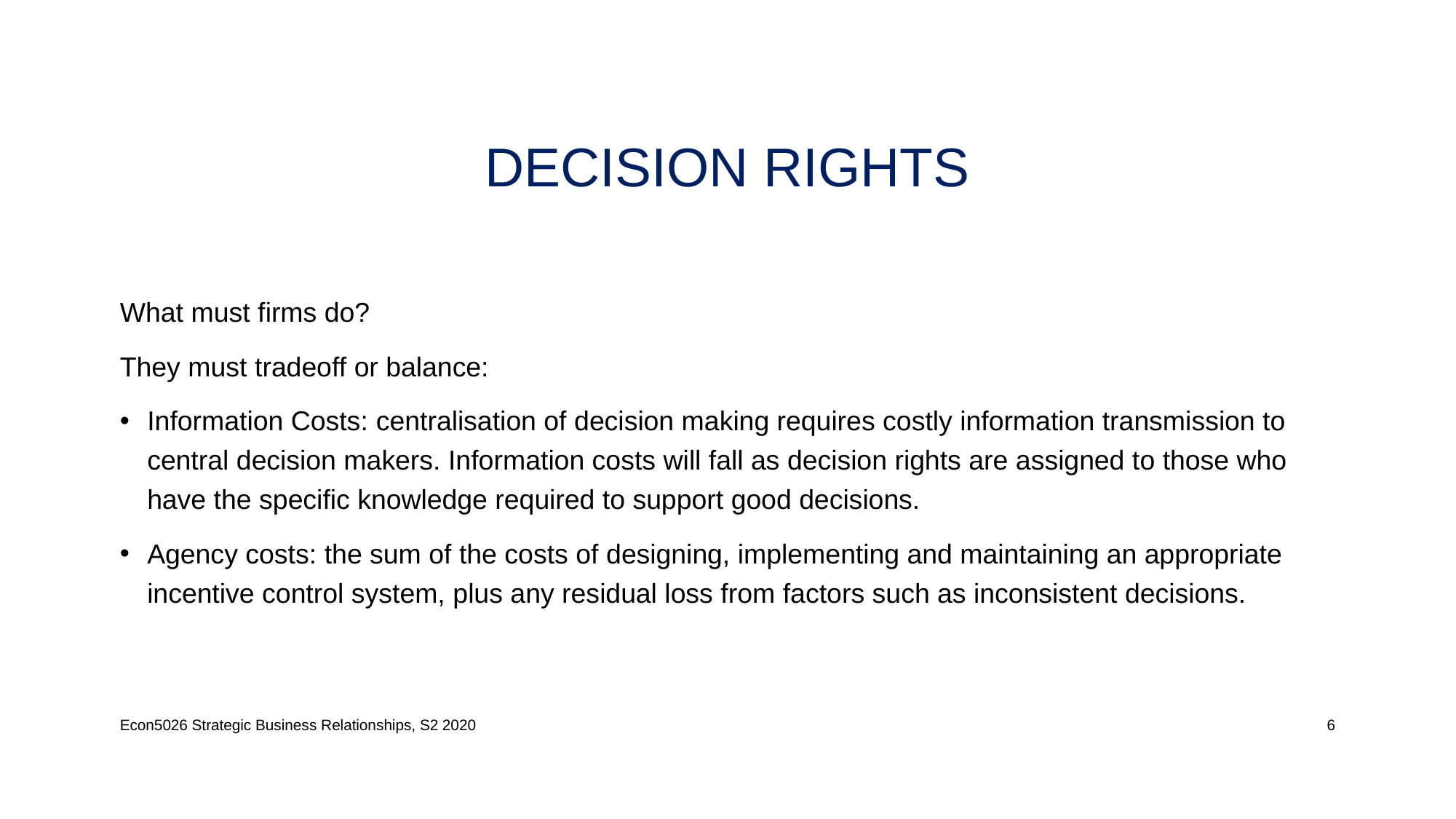

# Decision Rights
What must firms do?
They must tradeoff or balance:
Information Costs: centralisation of decision making requires costly information transmission to central decision makers. Information costs will fall as decision rights are assigned to those who have the specific knowledge required to support good decisions.
Agency costs: the sum of the costs of designing, implementing and maintaining an appropriate incentive control system, plus any residual loss from factors such as inconsistent decisions.

Econ5026 Strategic Business Relationships, S2 2020
6